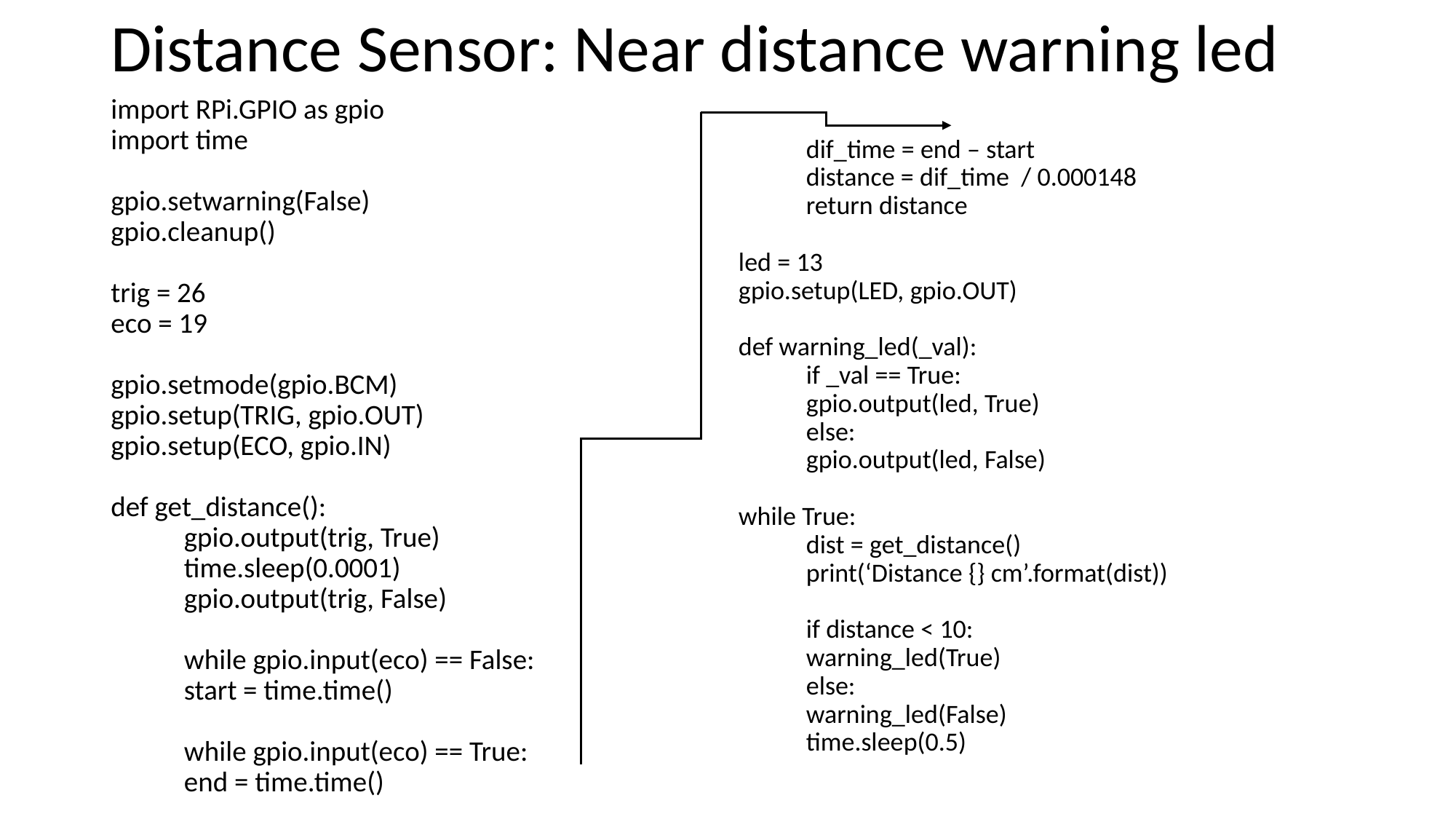

# Distance Sensor: Near distance warning led
import RPi.GPIO as gpio
import time

gpio.setwarning(False)
gpio.cleanup()

trig = 26
eco = 19

gpio.setmode(gpio.BCM)
gpio.setup(TRIG, gpio.OUT)
gpio.setup(ECO, gpio.IN)

def get_distance():
	gpio.output(trig, True)
	time.sleep(0.0001)
	gpio.output(trig, False)

	while gpio.input(eco) == False:
		start = time.time()

	while gpio.input(eco) == True:
		end = time.time()

	dif_time = end – start
	distance = dif_time  / 0.000148
	return distance

led = 13
gpio.setup(LED, gpio.OUT)

def warning_led(_val):
	if _val == True:
		gpio.output(led, True)
	else:
		gpio.output(led, False)

while True:
	dist = get_distance()
	print(‘Distance {} cm’.format(dist))

	if distance < 10:
		warning_led(True)
	else:
		warning_led(False)
	time.sleep(0.5)